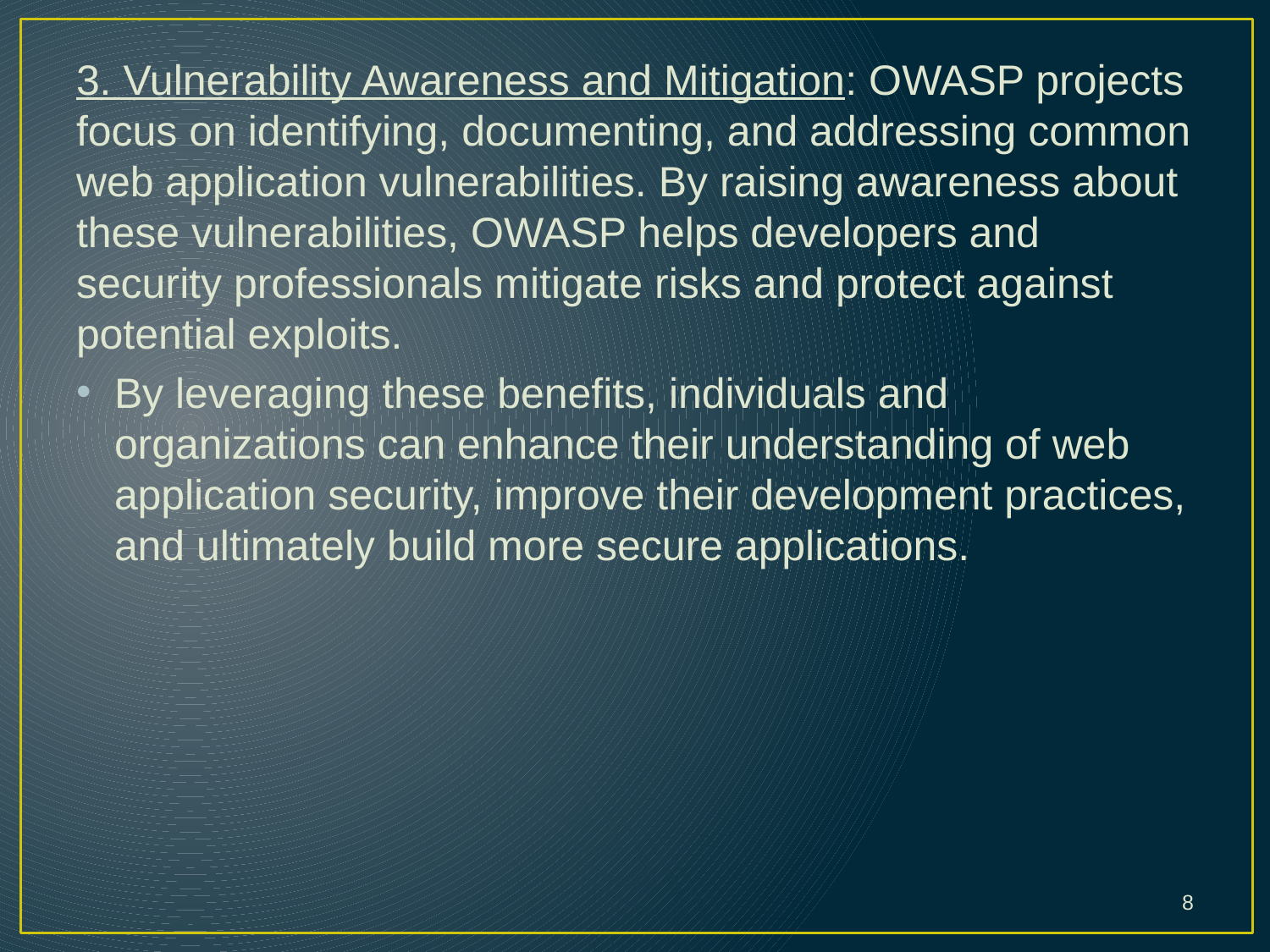

3. Vulnerability Awareness and Mitigation: OWASP projects focus on identifying, documenting, and addressing common web application vulnerabilities. By raising awareness about these vulnerabilities, OWASP helps developers and security professionals mitigate risks and protect against potential exploits.
By leveraging these benefits, individuals and organizations can enhance their understanding of web application security, improve their development practices, and ultimately build more secure applications.
8